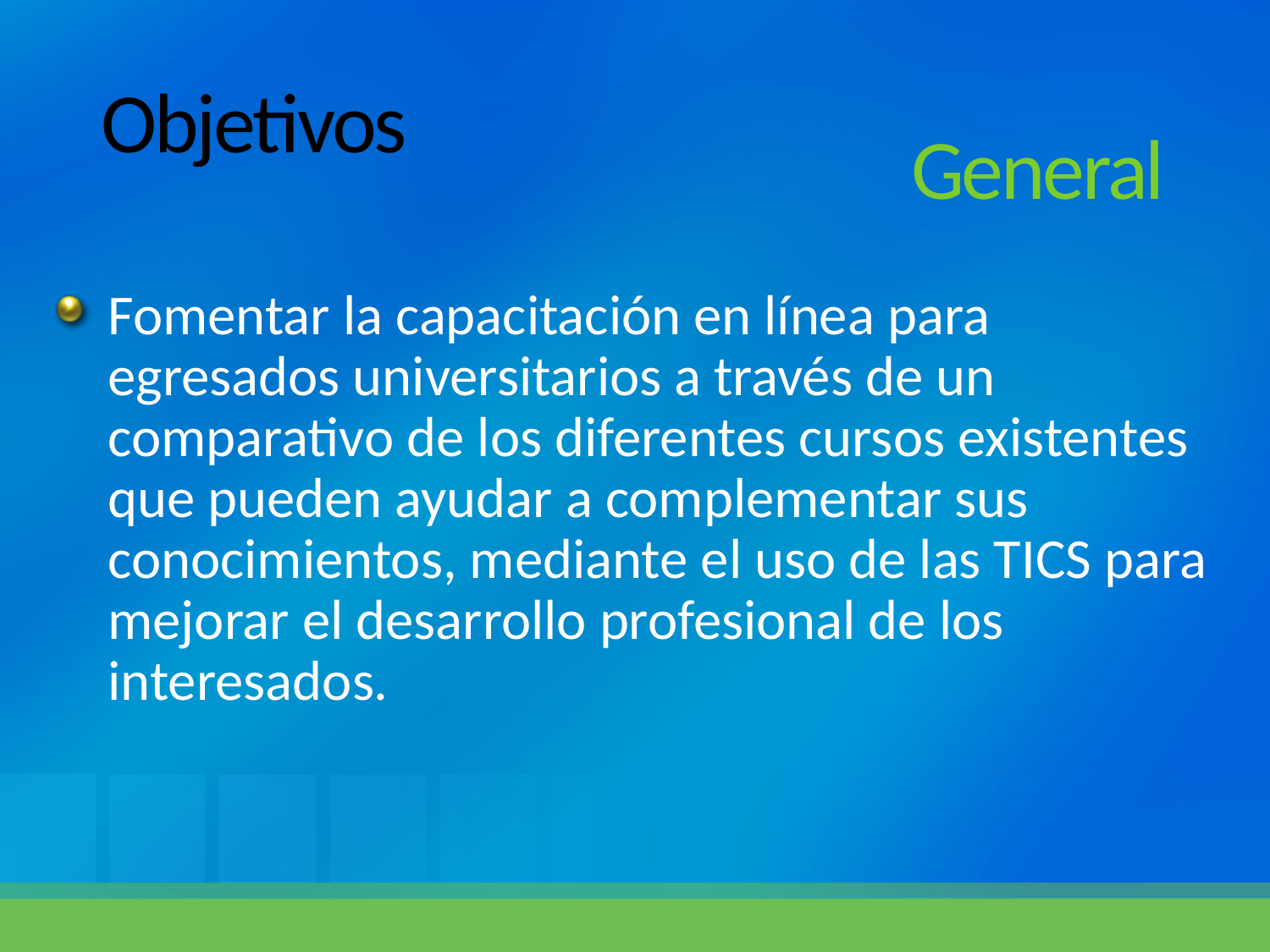

# Objetivos
General
Fomentar la capacitación en línea para egresados universitarios a través de un comparativo de los diferentes cursos existentes que pueden ayudar a complementar sus conocimientos, mediante el uso de las TICS para mejorar el desarrollo profesional de los interesados.